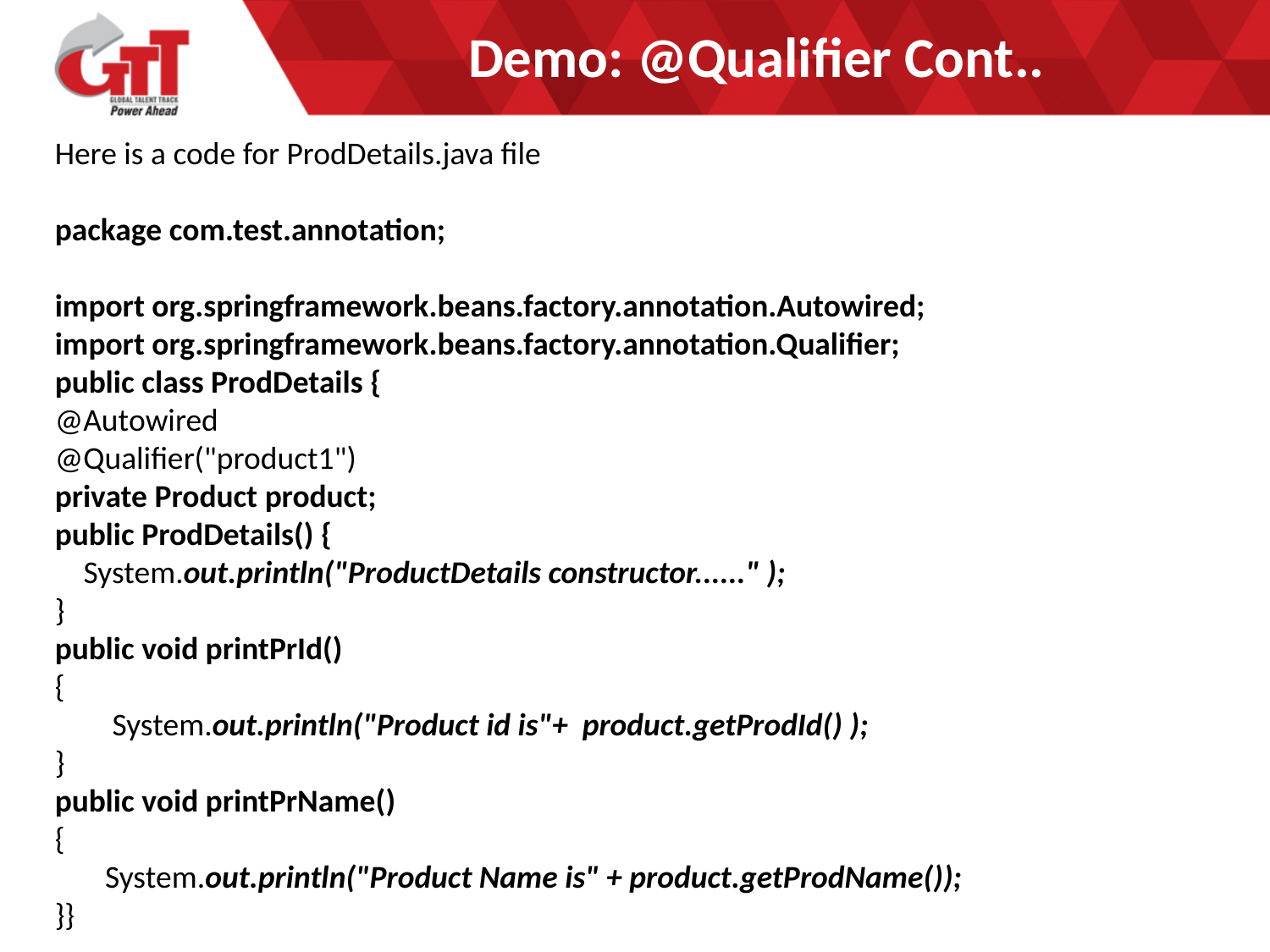

# Demo: @Qualifier Cont..
Here is a code for ProdDetails.java file

package com.test.annotation;

import org.springframework.beans.factory.annotation.Autowired;
import org.springframework.beans.factory.annotation.Qualifier;
public class ProdDetails {
@Autowired
@Qualifier("product1")
private Product product;
public ProdDetails() {
    System.out.println("ProductDetails constructor......" );
}
public void printPrId()
{
        System.out.println("Product id is"+  product.getProdId() );
}
public void printPrName()
{
       System.out.println("Product Name is" + product.getProdName());
}}